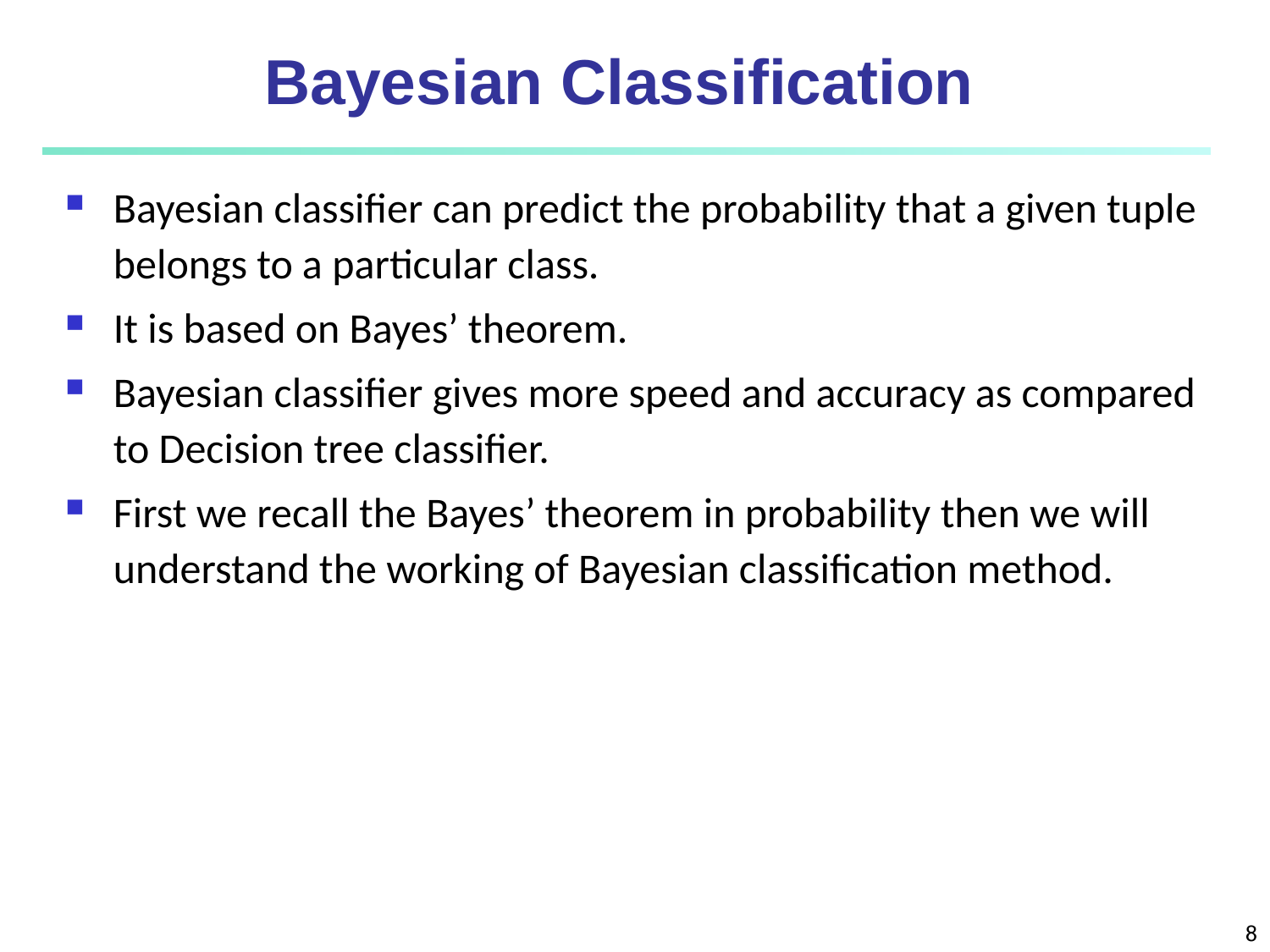

# Bayesian Classification
Bayesian classifier can predict the probability that a given tuple belongs to a particular class.
It is based on Bayes’ theorem.
Bayesian classifier gives more speed and accuracy as compared to Decision tree classifier.
First we recall the Bayes’ theorem in probability then we will understand the working of Bayesian classification method.
8